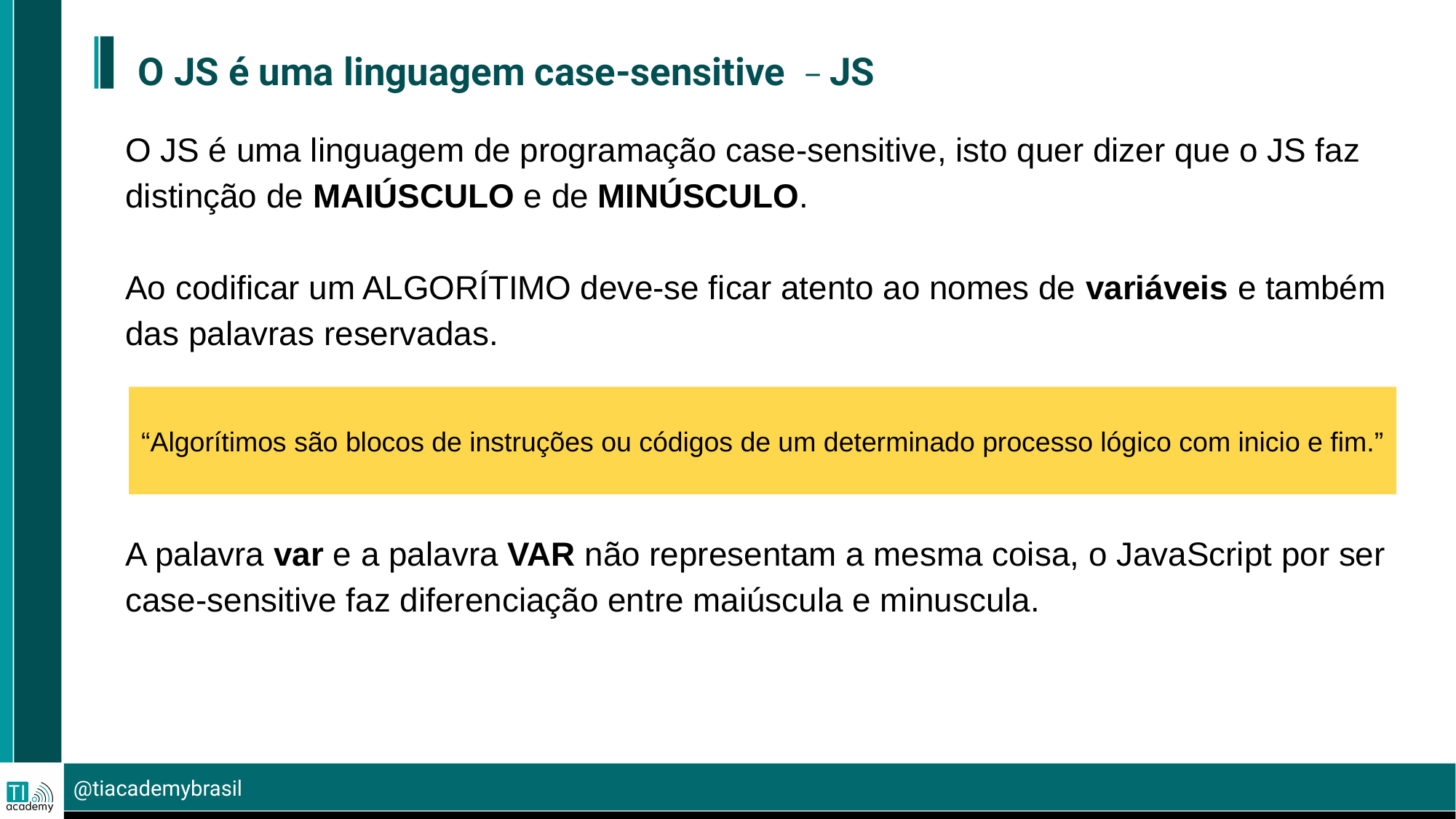

O JS é uma linguagem case-sensitive  – JS

O JS é uma linguagem de programação case-sensitive, isto quer dizer que o JS faz distinção de MAIÚSCULO e de MINÚSCULO.

Ao codificar um ALGORÍTIMO deve-se ficar atento ao nomes de variáveis e também das palavras reservadas.
“Algorítimos são blocos de instruções ou códigos de um determinado processo lógico com inicio e fim.”
A palavra var e a palavra VAR não representam a mesma coisa, o JavaScript por ser case-sensitive faz diferenciação entre maiúscula e minuscula.